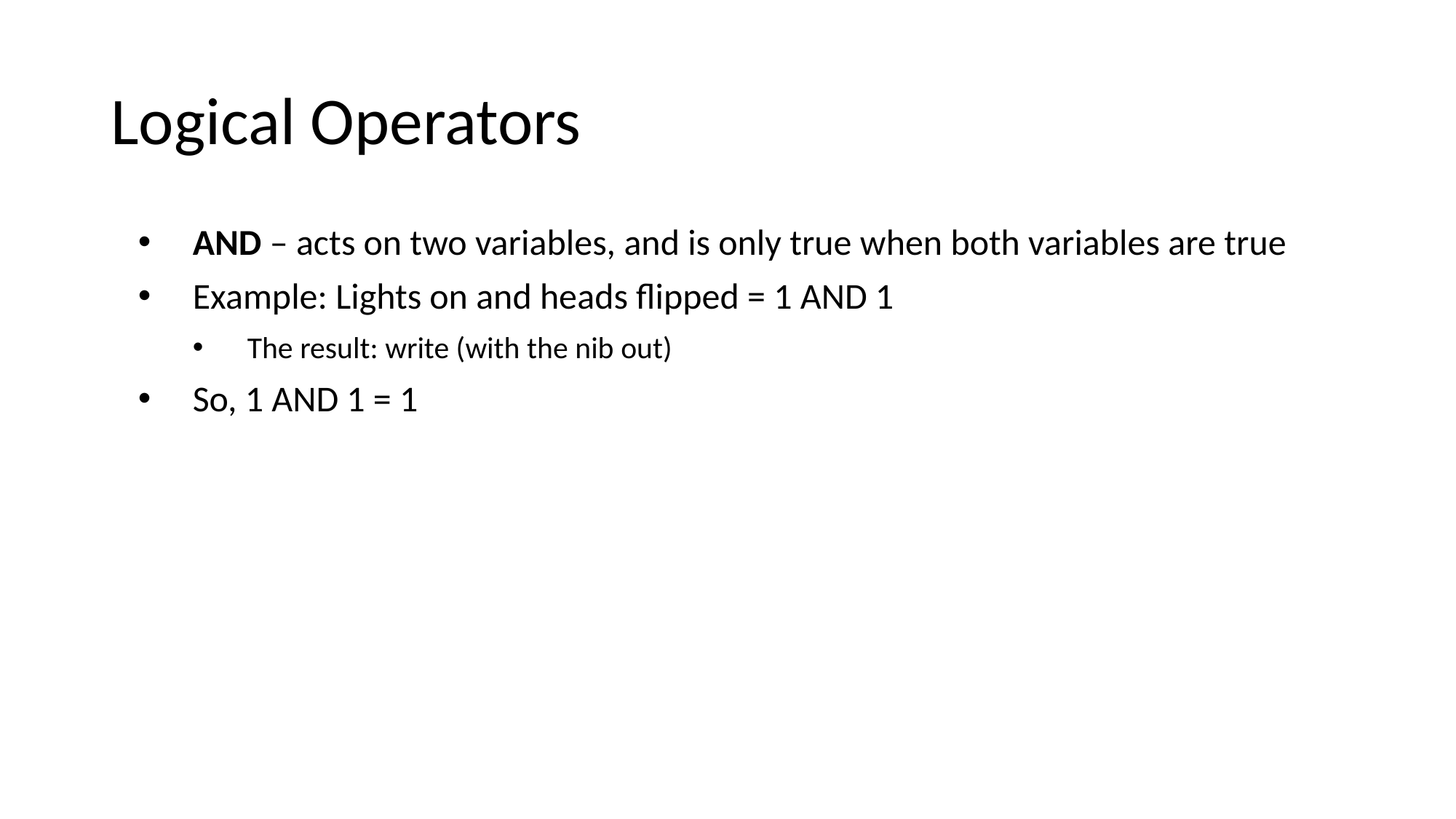

# Logical Operators
AND – acts on two variables, and is only true when both variables are true
Example: Lights on and heads flipped = 1 AND 1
The result: write (with the nib out)
So, 1 AND 1 = 1